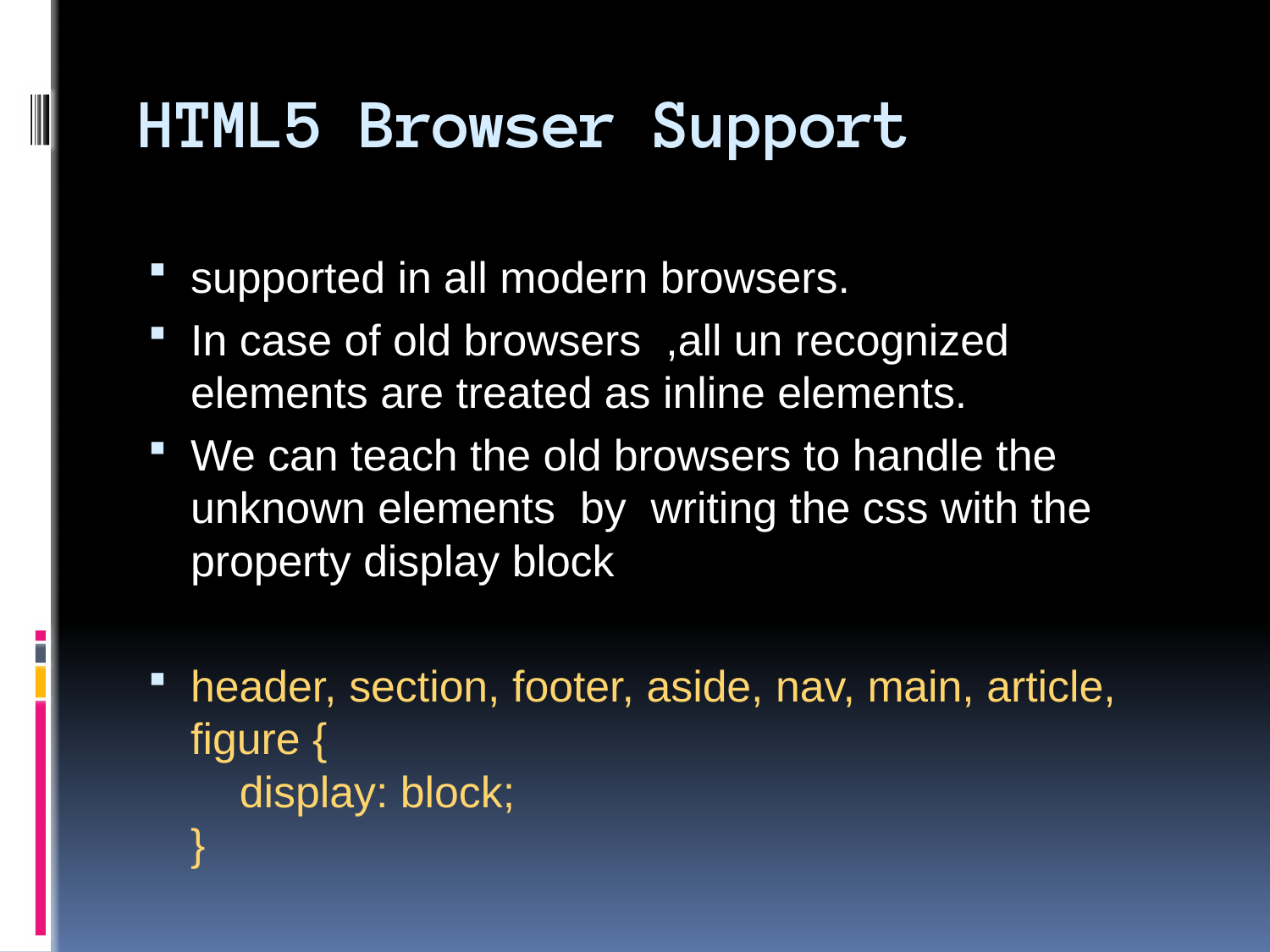

# HTML5 Browser Support

supported in all modern browsers.
In case of old browsers  ,all un recognized elements are treated as inline elements.
We can teach the old browsers to handle the unknown elements  by  writing the css with the property display block

header, section, footer, aside, nav, main, article, figure {
    display: block;
}